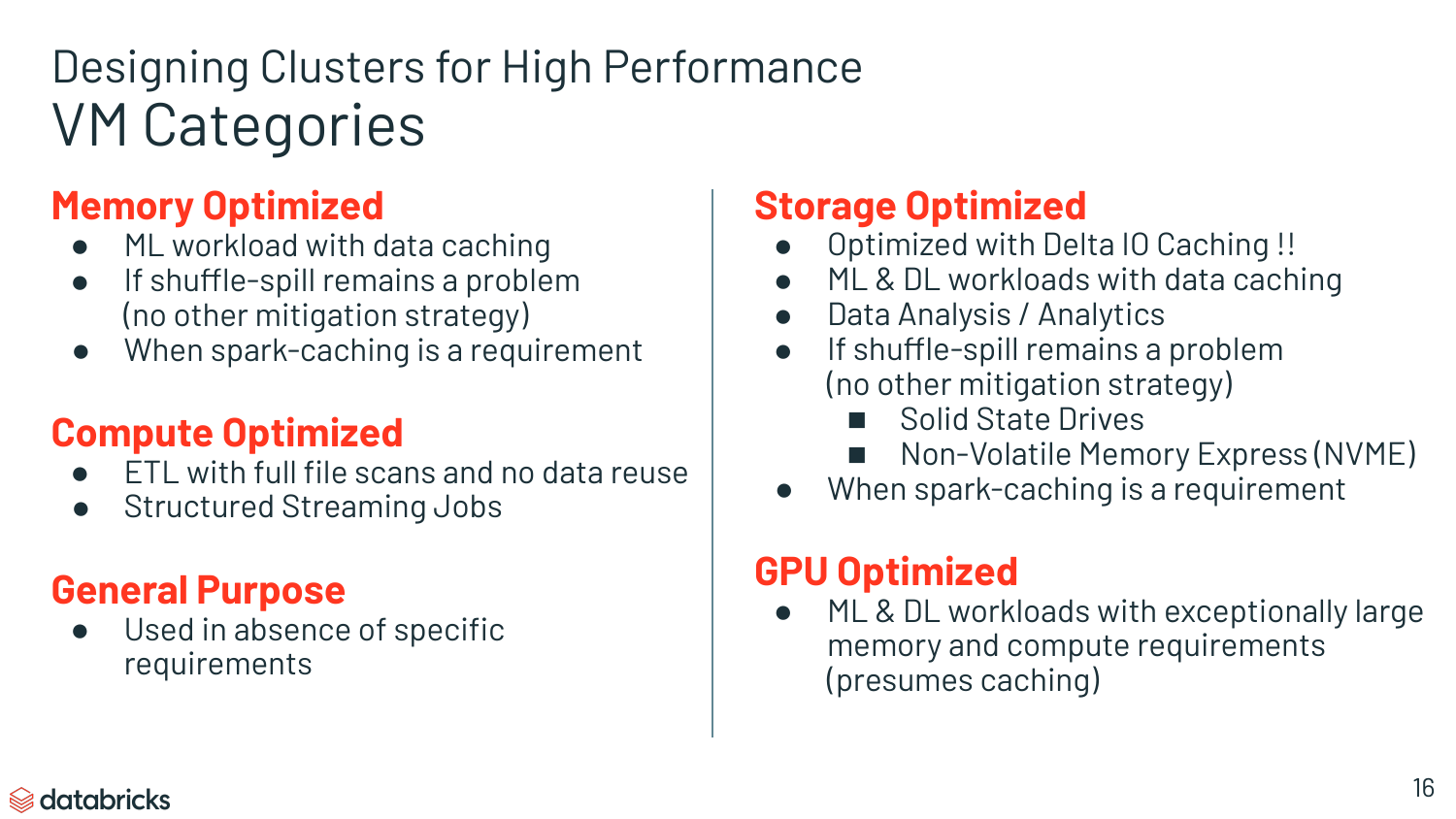

# Designing Clusters for High Performance
VM Categories
Storage Optimized
Optimized with Delta IO Caching !!
ML & DL workloads with data caching
Data Analysis / Analytics
If shuffle-spill remains a problem
(no other mitigation strategy)
Solid State Drives
Non-Volatile Memory Express (NVME)
When spark-caching is a requirement
GPU Optimized
ML & DL workloads with exceptionally large memory and compute requirements
(presumes caching)

Memory Optimized
ML workload with data caching
If shuffle-spill remains a problem
(no other mitigation strategy)
When spark-caching is a requirement
Compute Optimized
ETL with full file scans and no data reuse
Structured Streaming Jobs
General Purpose
Used in absence of specific requirements

16